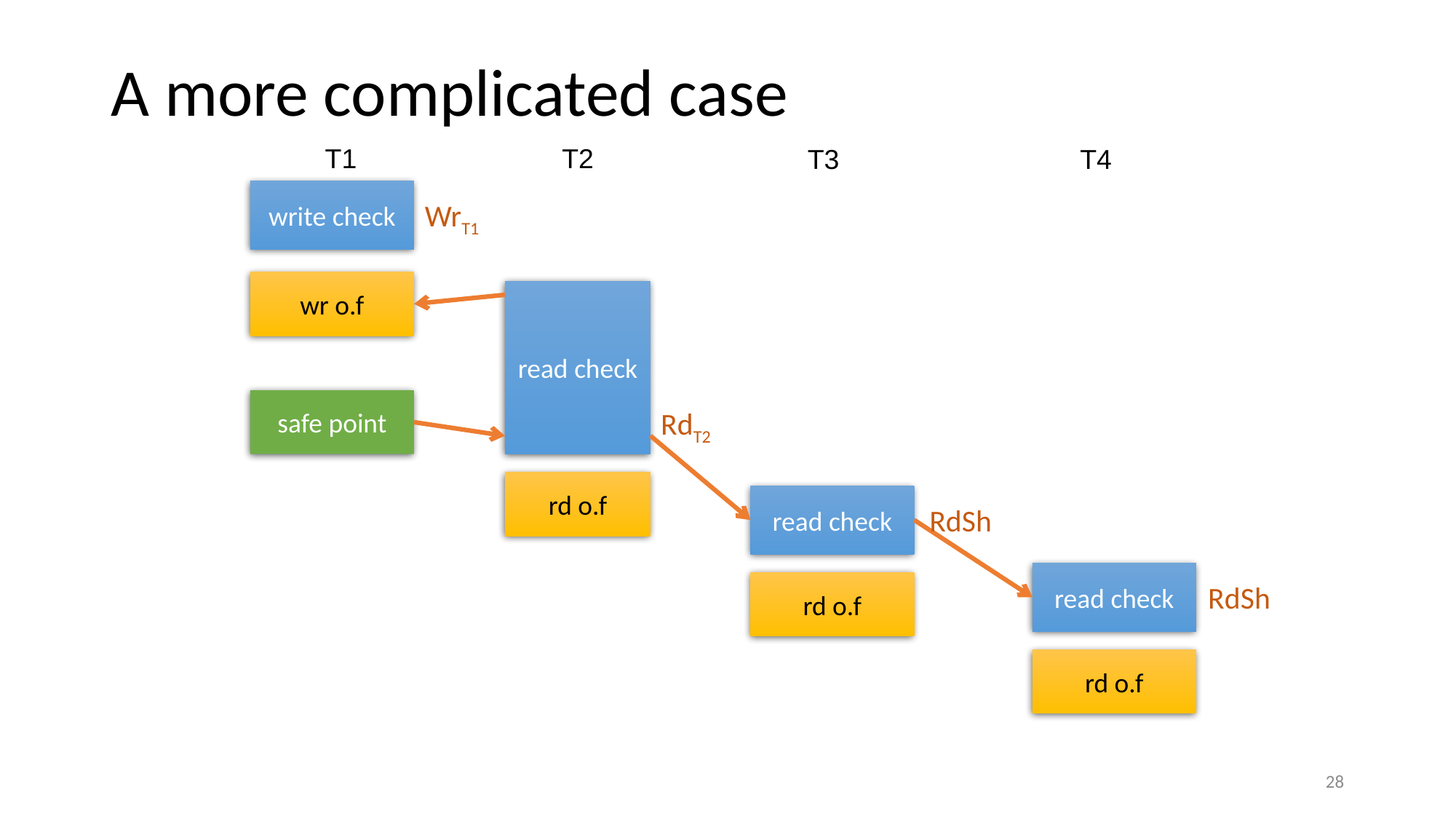

# A more complicated case
T1
T2
T3
T4
write check
WrT1
wr o.f
read check
safe point
RdT2
rd o.f
read check
RdSh
read check
rd o.f
RdSh
rd o.f
28